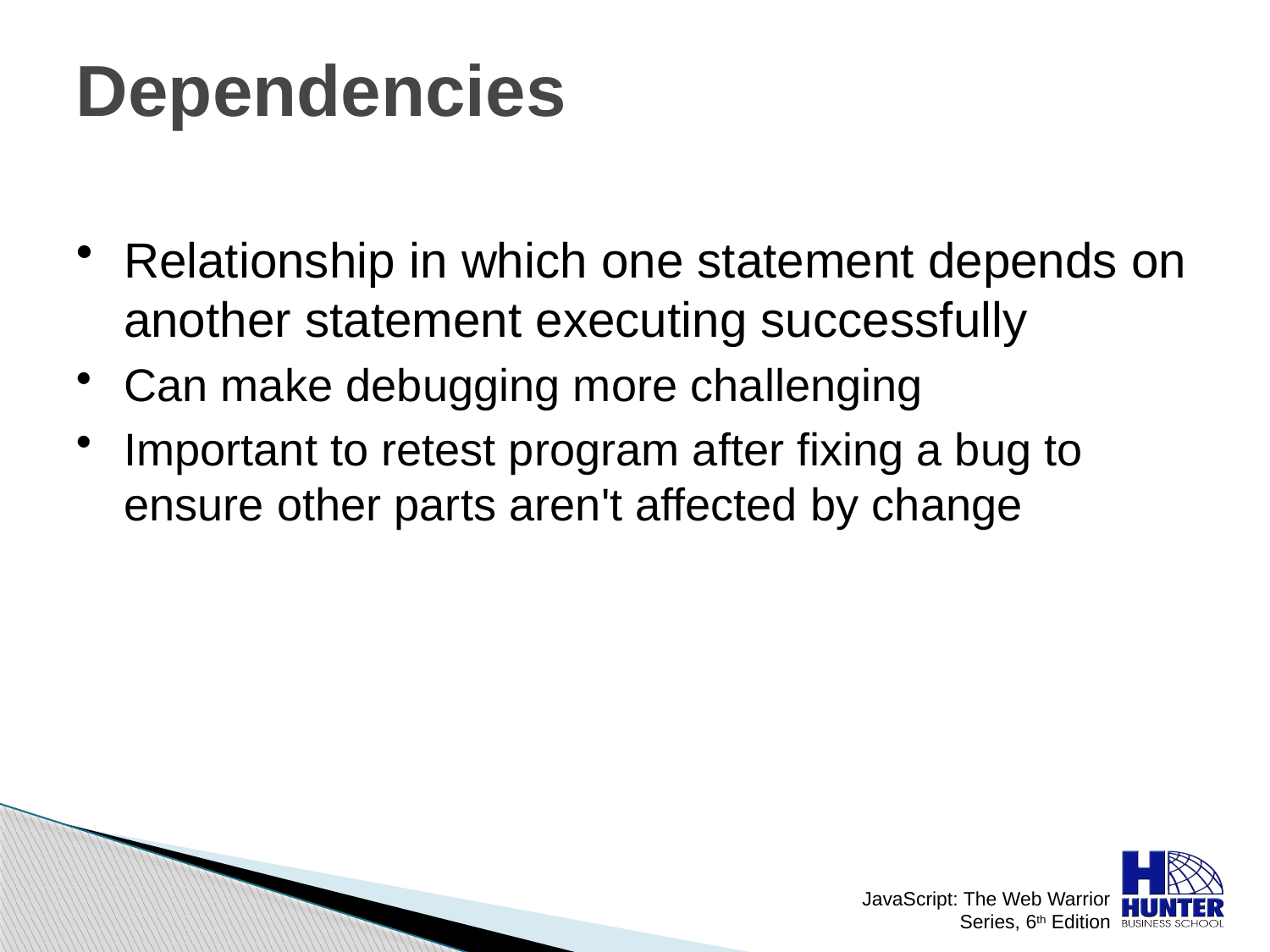

Dependencies
Relationship in which one statement depends on another statement executing successfully
Can make debugging more challenging
Important to retest program after fixing a bug to ensure other parts aren't affected by change